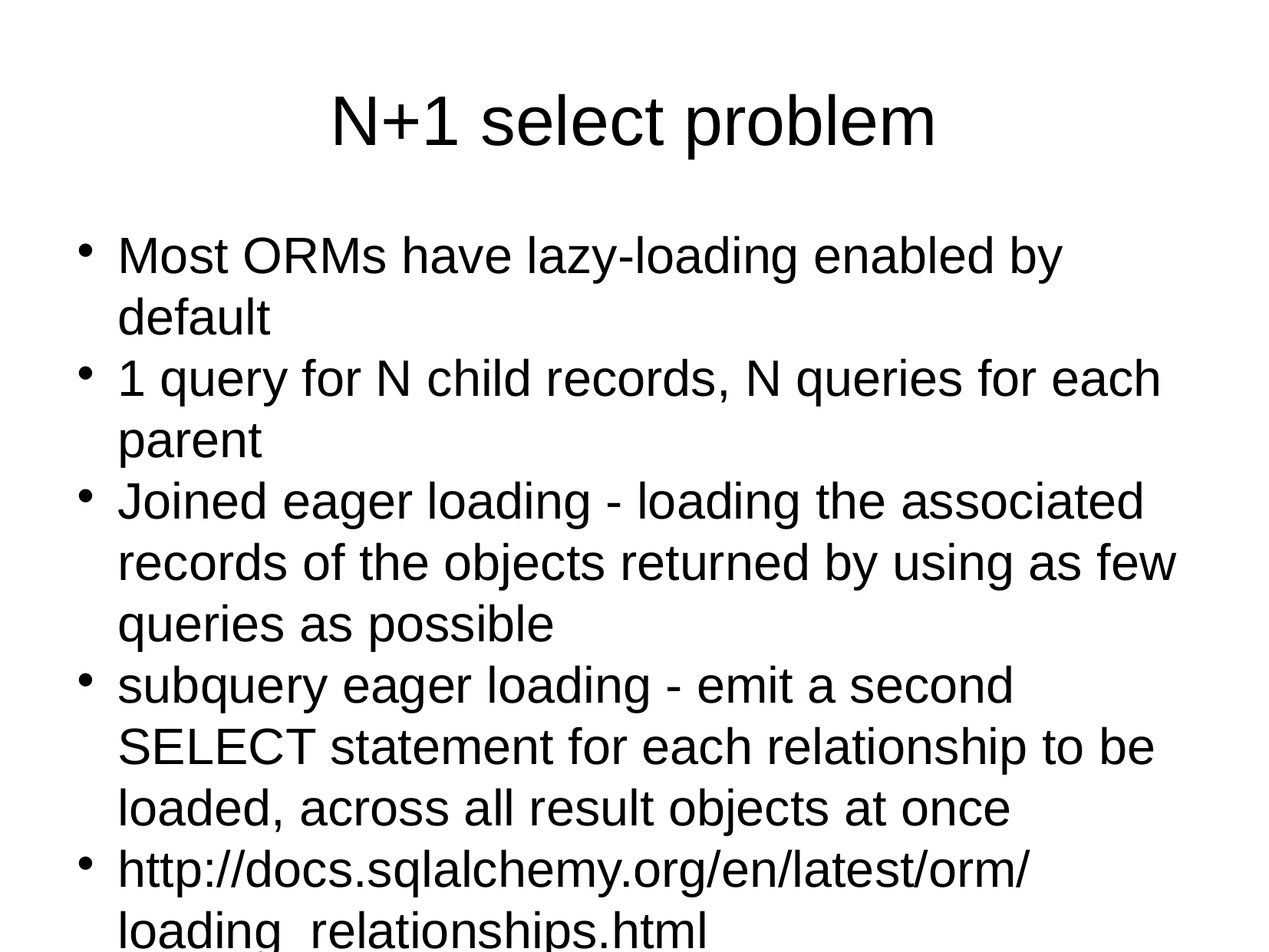

N+1 select problem
Most ORMs have lazy-loading enabled by default
1 query for N child records, N queries for each parent
Joined eager loading - loading the associated records of the objects returned by using as few queries as possible
subquery eager loading - emit a second SELECT statement for each relationship to be loaded, across all result objects at once
http://docs.sqlalchemy.org/en/latest/orm/loading_relationships.html